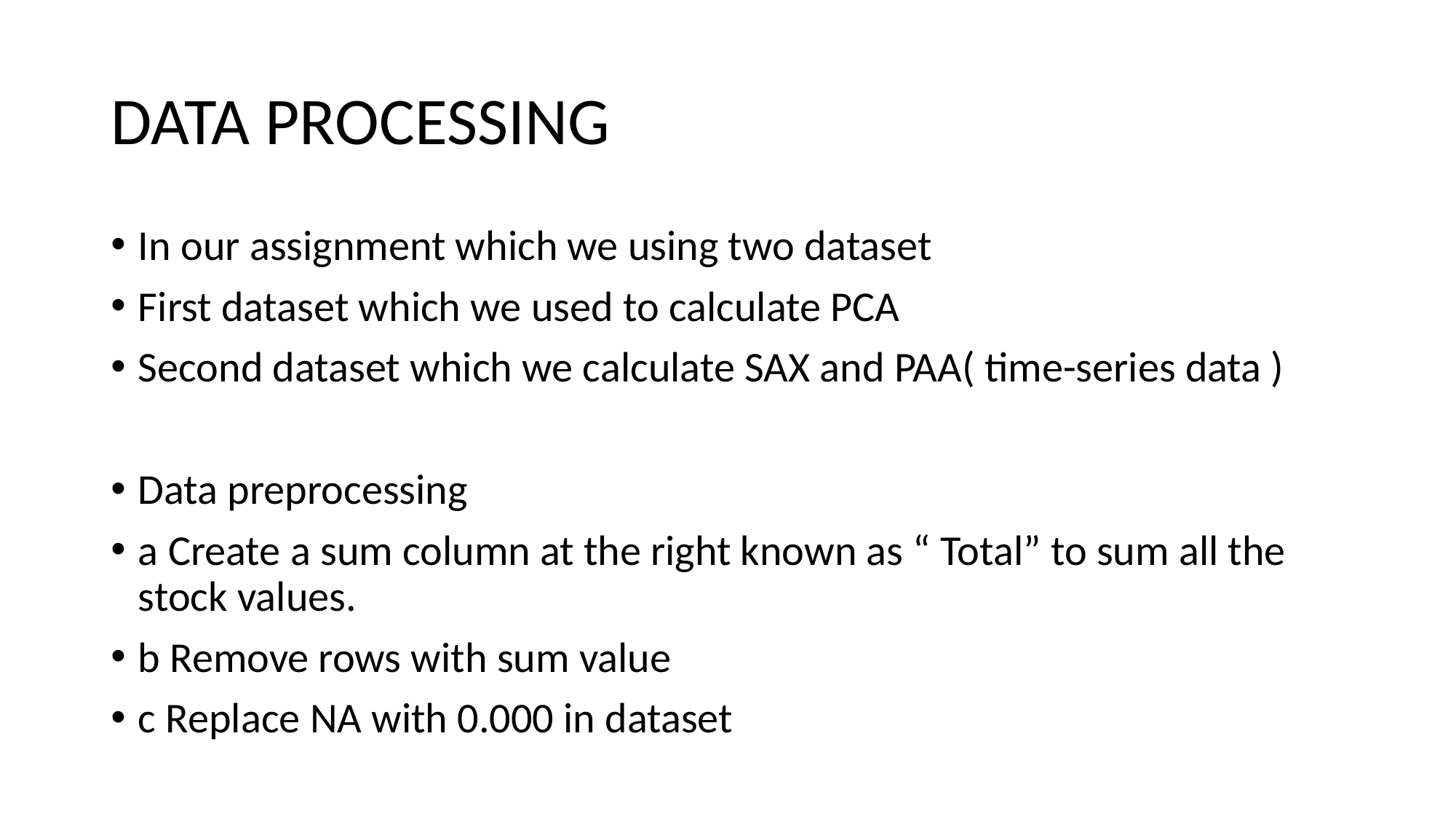

# DATA PROCESSING
In our assignment which we using two dataset
First dataset which we used to calculate PCA
Second dataset which we calculate SAX and PAA( time-series data )

Data preprocessing
a Create a sum column at the right known as “ Total” to sum all the stock values.
b Remove rows with sum value
c Replace NA with 0.000 in dataset